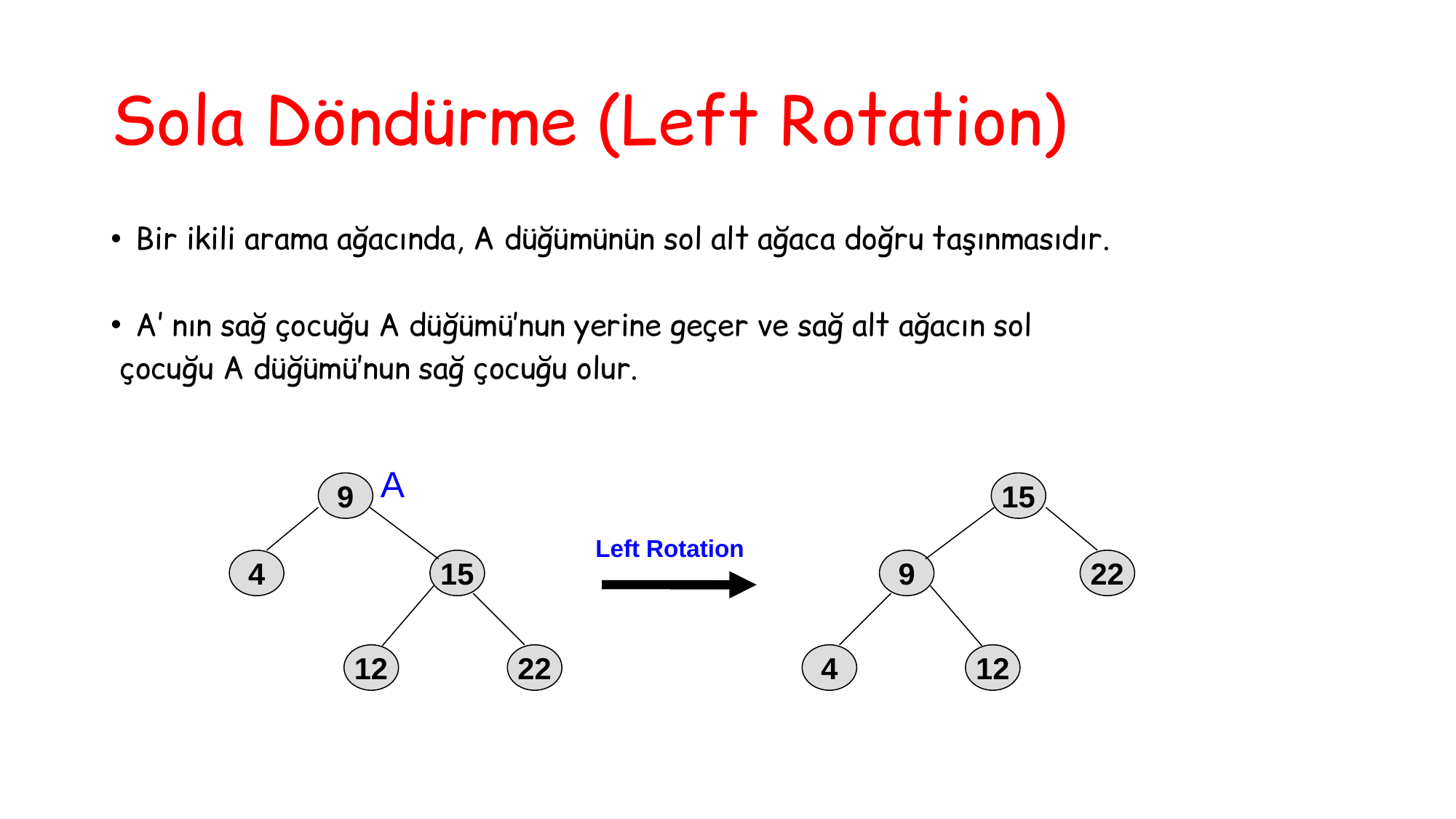

# Sola Döndürme (Left Rotation)
Bir ikili arama ağacında, A düğümünün sol alt ağaca doğru taşınmasıdır.

A’ nın sağ çocuğu A düğümü’nun yerine geçer ve sağ alt ağacın sol
 çocuğu A düğümü’nun sağ çocuğu olur.

A
9

4
15

12
22
15

22
9

12
4
Left Rotation